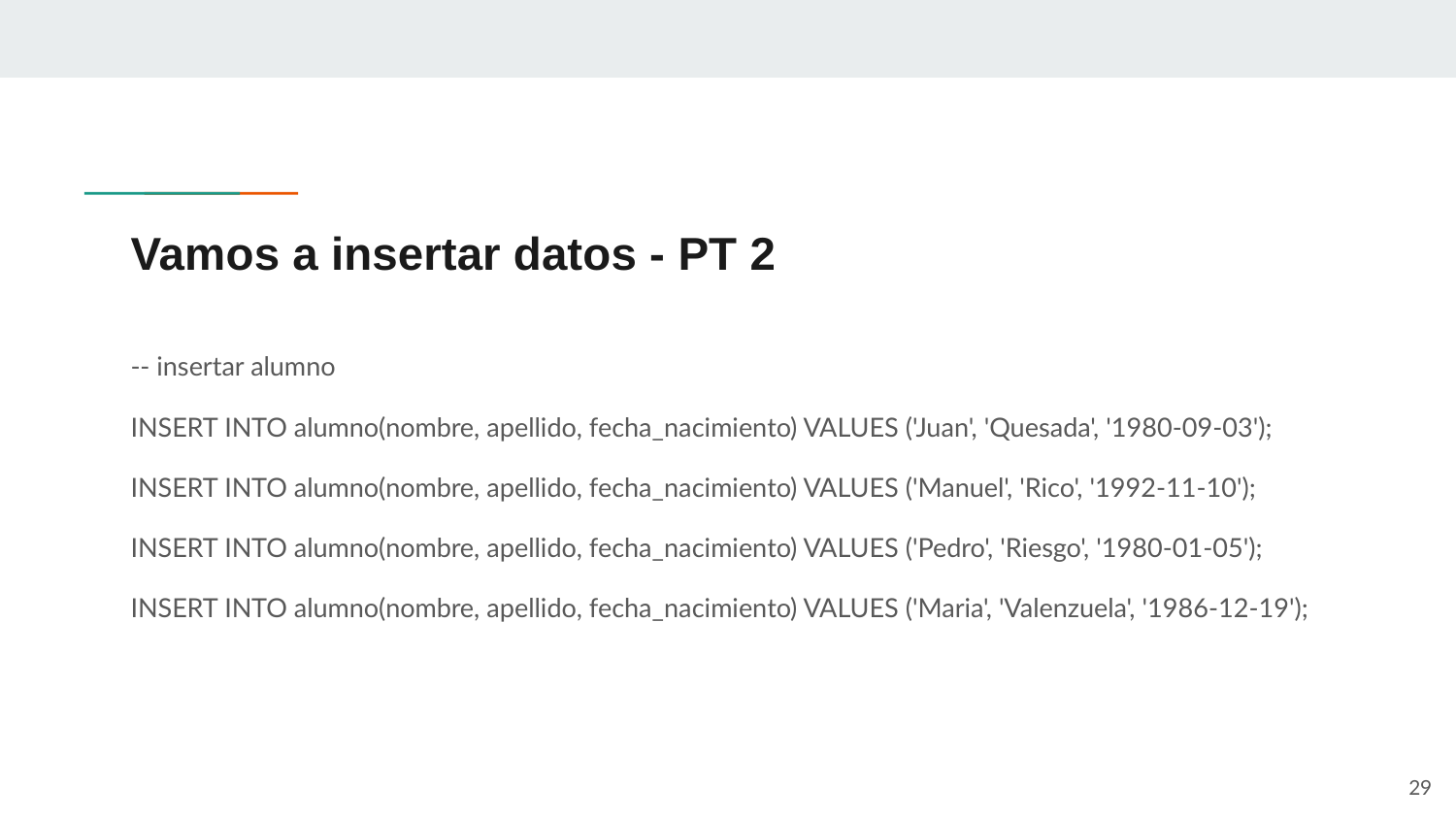

# Vamos a insertar datos - PT 2
-- insertar alumno
INSERT INTO alumno(nombre, apellido, fecha_nacimiento) VALUES ('Juan', 'Quesada', '1980-09-03');
INSERT INTO alumno(nombre, apellido, fecha_nacimiento) VALUES ('Manuel', 'Rico', '1992-11-10');
INSERT INTO alumno(nombre, apellido, fecha_nacimiento) VALUES ('Pedro', 'Riesgo', '1980-01-05');
INSERT INTO alumno(nombre, apellido, fecha_nacimiento) VALUES ('Maria', 'Valenzuela', '1986-12-19');
29